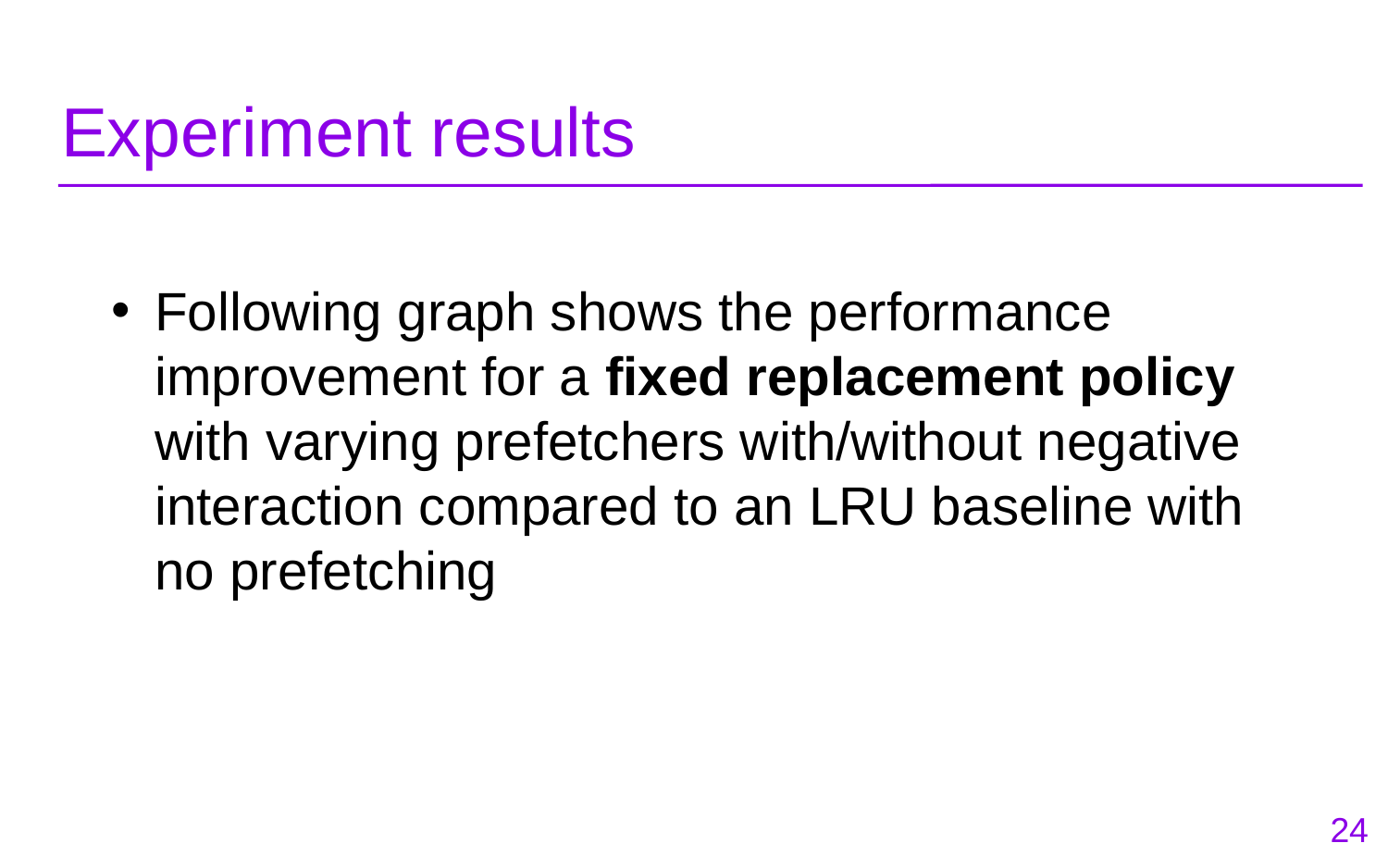

# Experiment results
Following graph shows the performance improvement for a fixed replacement policy with varying prefetchers with/without negative interaction compared to an LRU baseline with no prefetching
24